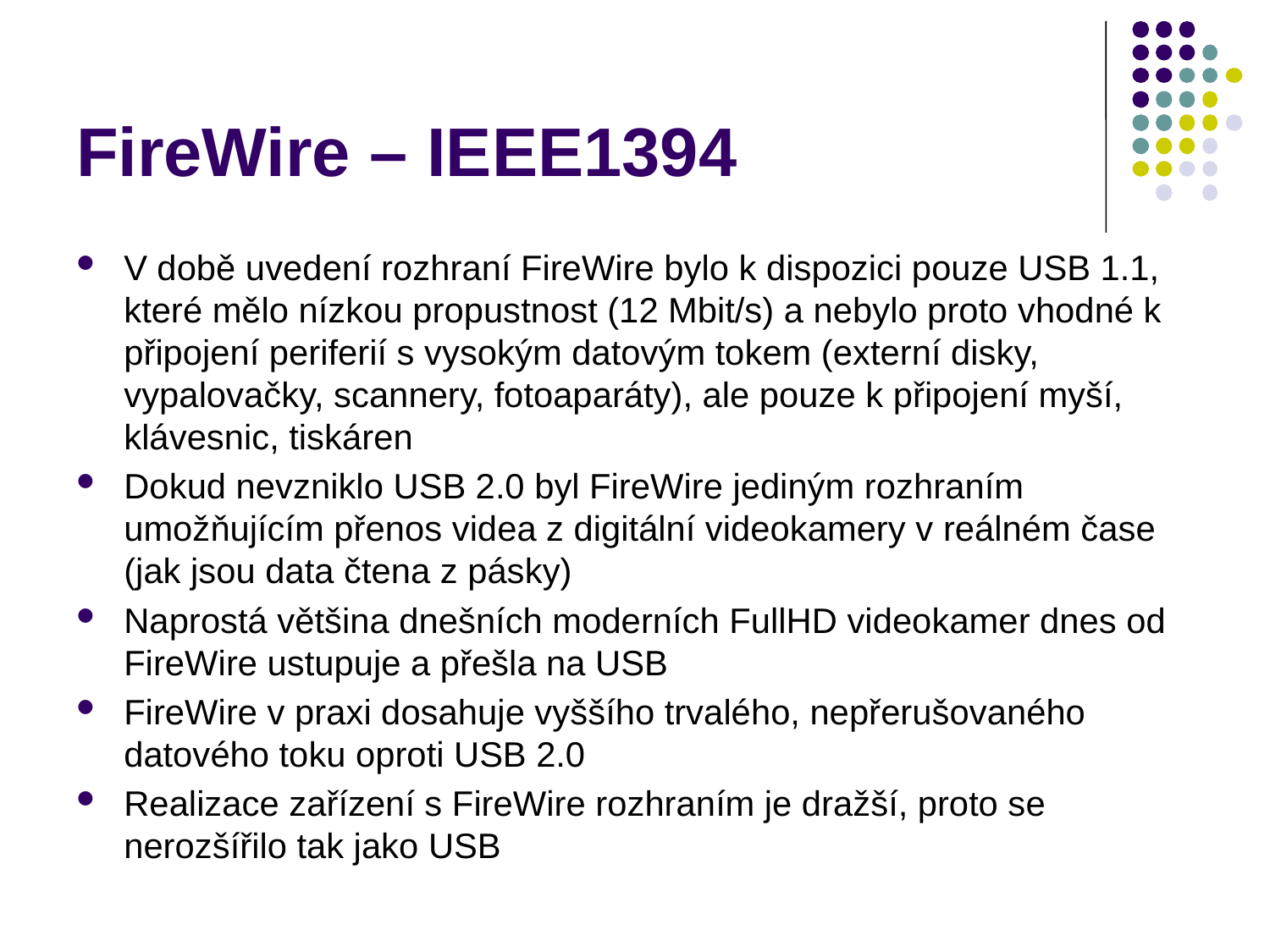

# FireWire – IEEE1394
V době uvedení rozhraní FireWire bylo k dispozici pouze USB 1.1, které mělo nízkou propustnost (12 Mbit/s) a nebylo proto vhodné k připojení periferií s vysokým datovým tokem (externí disky, vypalovačky, scannery, fotoaparáty), ale pouze k připojení myší, klávesnic, tiskáren
Dokud nevzniklo USB 2.0 byl FireWire jediným rozhraním umožňujícím přenos videa z digitální videokamery v reálném čase (jak jsou data čtena z pásky)
Naprostá většina dnešních moderních FullHD videokamer dnes od FireWire ustupuje a přešla na USB
FireWire v praxi dosahuje vyššího trvalého, nepřerušovaného datového toku oproti USB 2.0
Realizace zařízení s FireWire rozhraním je dražší, proto se nerozšířilo tak jako USB